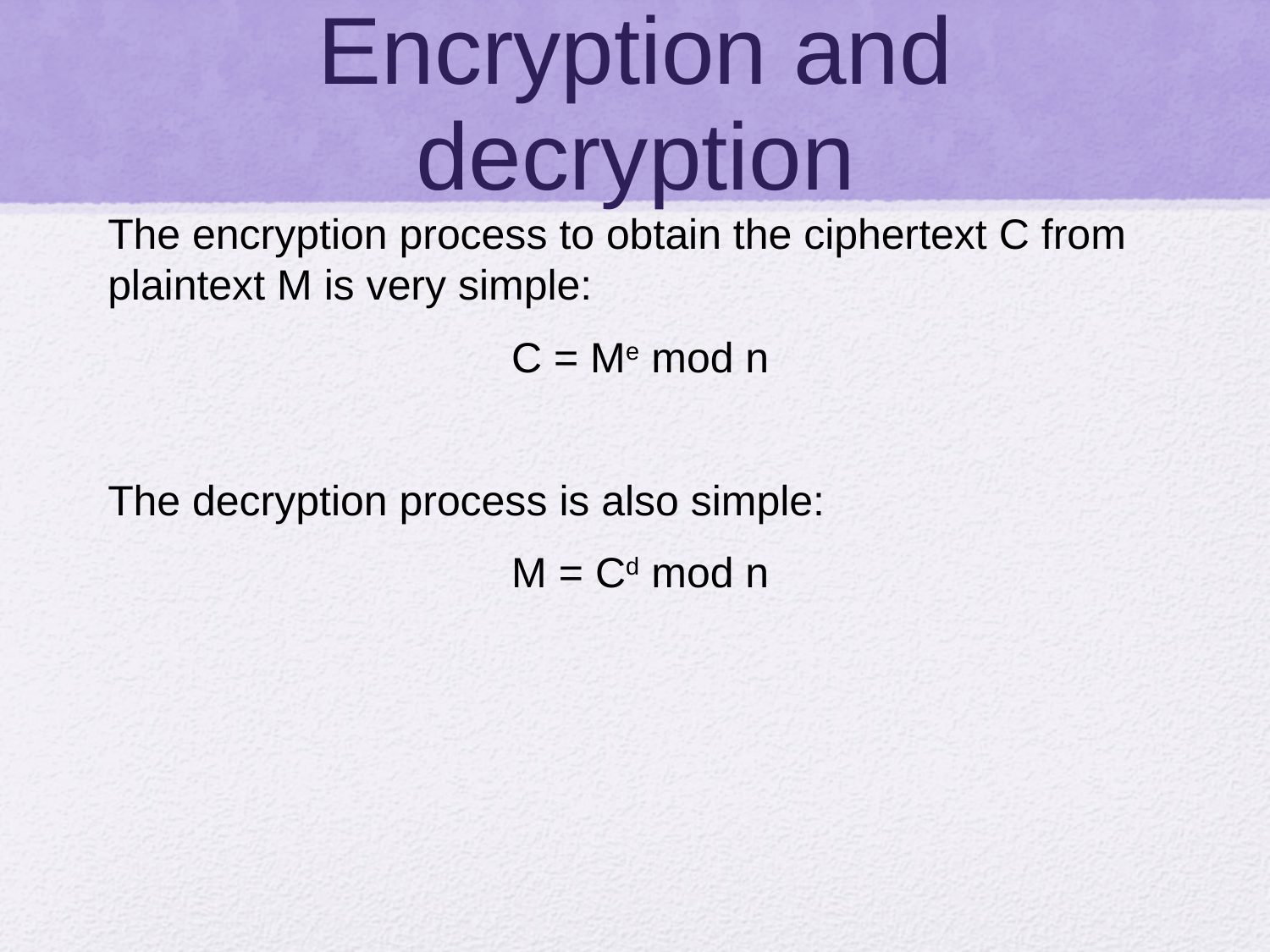

# Encryption and decryption
The encryption process to obtain the ciphertext C from plaintext M is very simple:
C = Me mod n

The decryption process is also simple:
M = Cd mod n